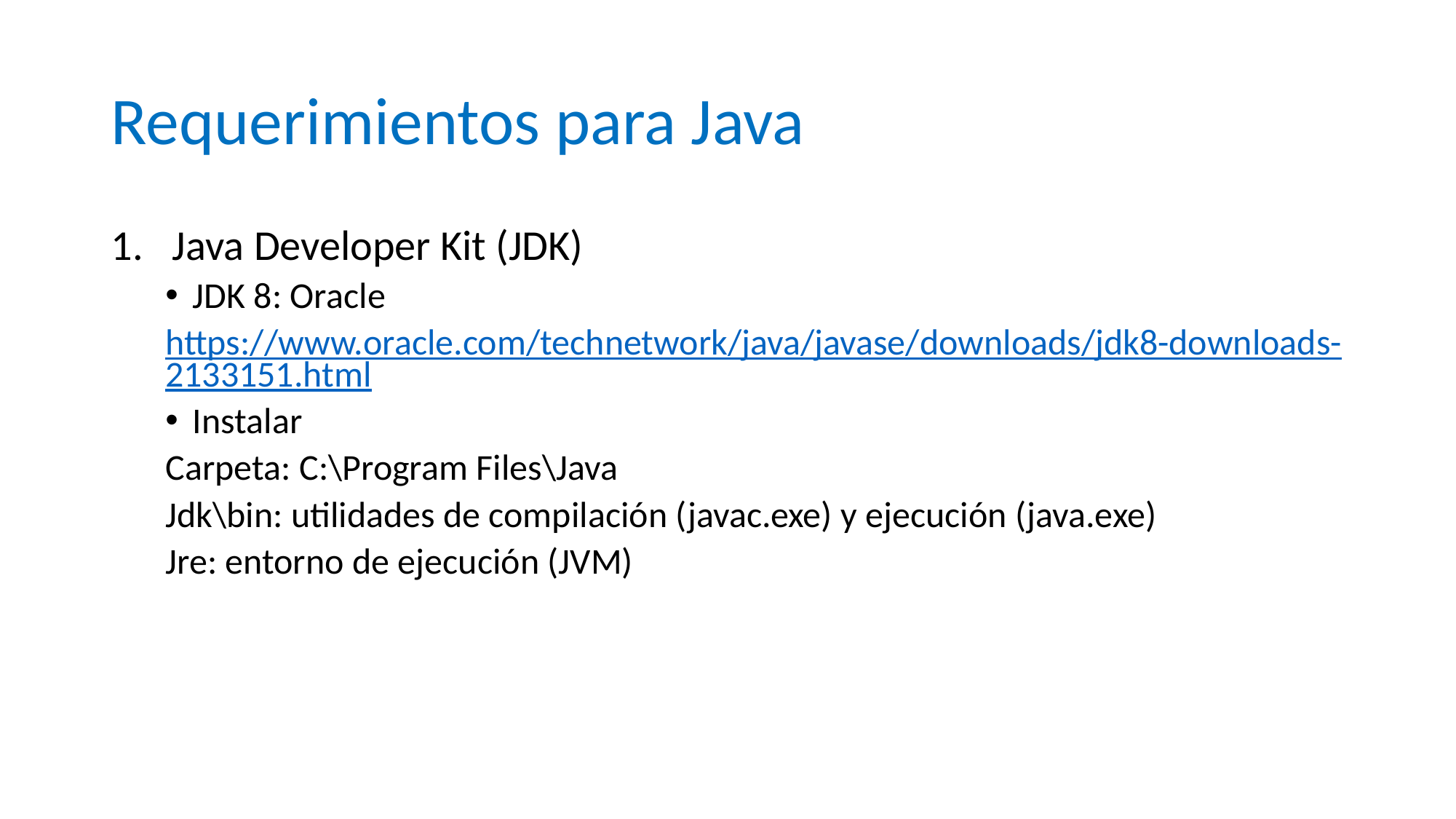

# Requerimientos para Java
Java Developer Kit (JDK)
JDK 8: Oracle
https://www.oracle.com/technetwork/java/javase/downloads/jdk8-downloads-2133151.html
Instalar
Carpeta: C:\Program Files\Java
Jdk\bin: utilidades de compilación (javac.exe) y ejecución (java.exe)
Jre: entorno de ejecución (JVM)